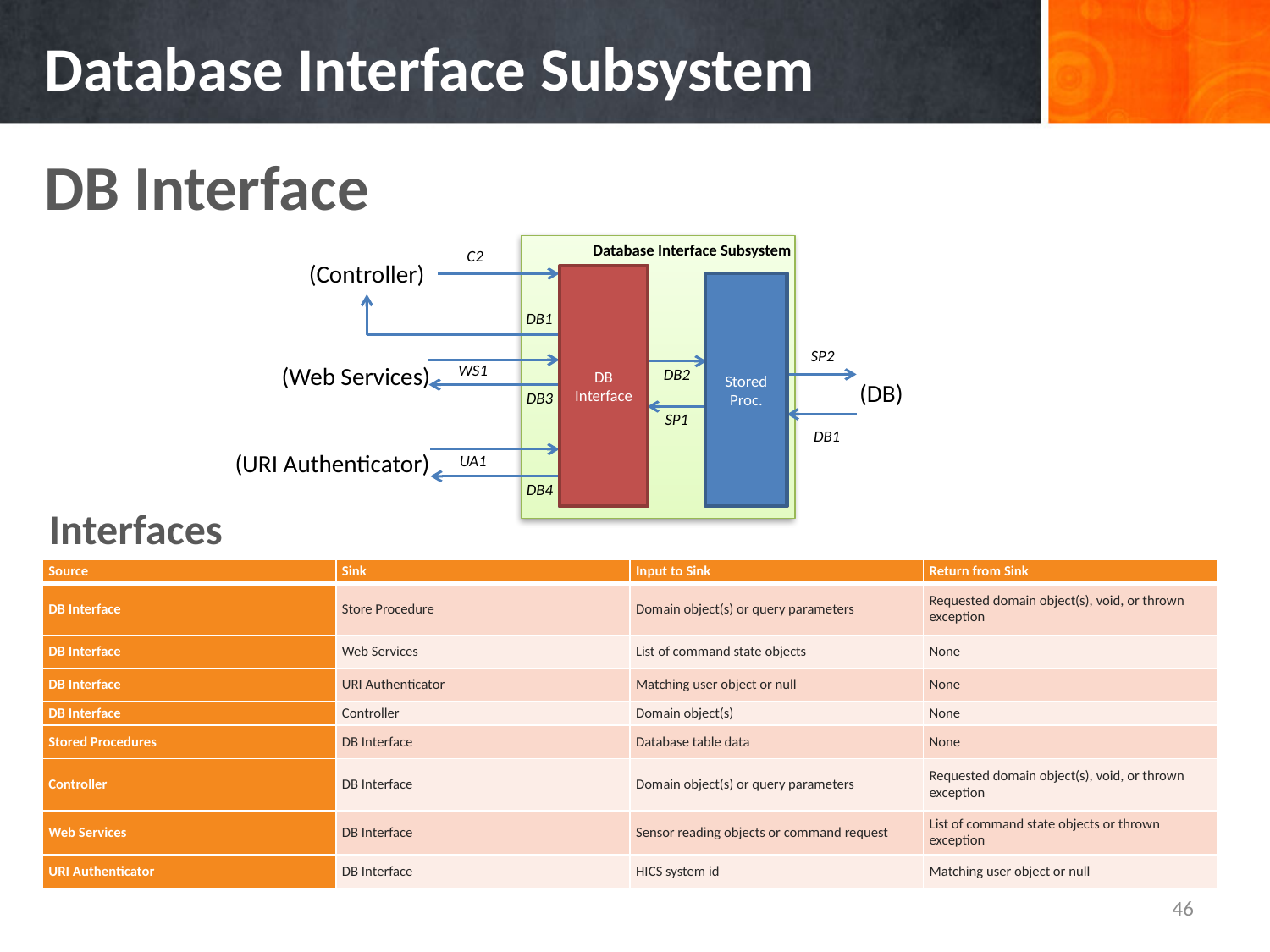

# Database Interface Subsystem
DB Interface

Database Interface Subsystem

C2
(Controller)
DB Interface
DB Interface
Stored Proc.
Stored Proc.
DB1
SP2
(Web Services)
WS1
DB2
(DB)
DB3
SP1
DB1
(URI Authenticator)
UA1
DB4
Interfaces
| Source | Sink | Input to Sink | Return from Sink |
| --- | --- | --- | --- |
| DB Interface | Store Procedure | Domain object(s) or query parameters | Requested domain object(s), void, or thrown exception |
| DB Interface | Web Services | List of command state objects | None |
| DB Interface | URI Authenticator | Matching user object or null | None |
| DB Interface | Controller | Domain object(s) | None |
| Stored Procedures | DB Interface | Database table data | None |
| Controller | DB Interface | Domain object(s) or query parameters | Requested domain object(s), void, or thrown exception |
| Web Services | DB Interface | Sensor reading objects or command request | List of command state objects or thrown exception |
| URI Authenticator | DB Interface | HICS system id | Matching user object or null |
| Source | Sink | Input to Sink | Return from Sink |
| --- | --- | --- | --- |
| Store Procedures | DB Interface | Requested domain object(s) | None |
| Stored Procedures | Database | SQL query | SQL table data |
46